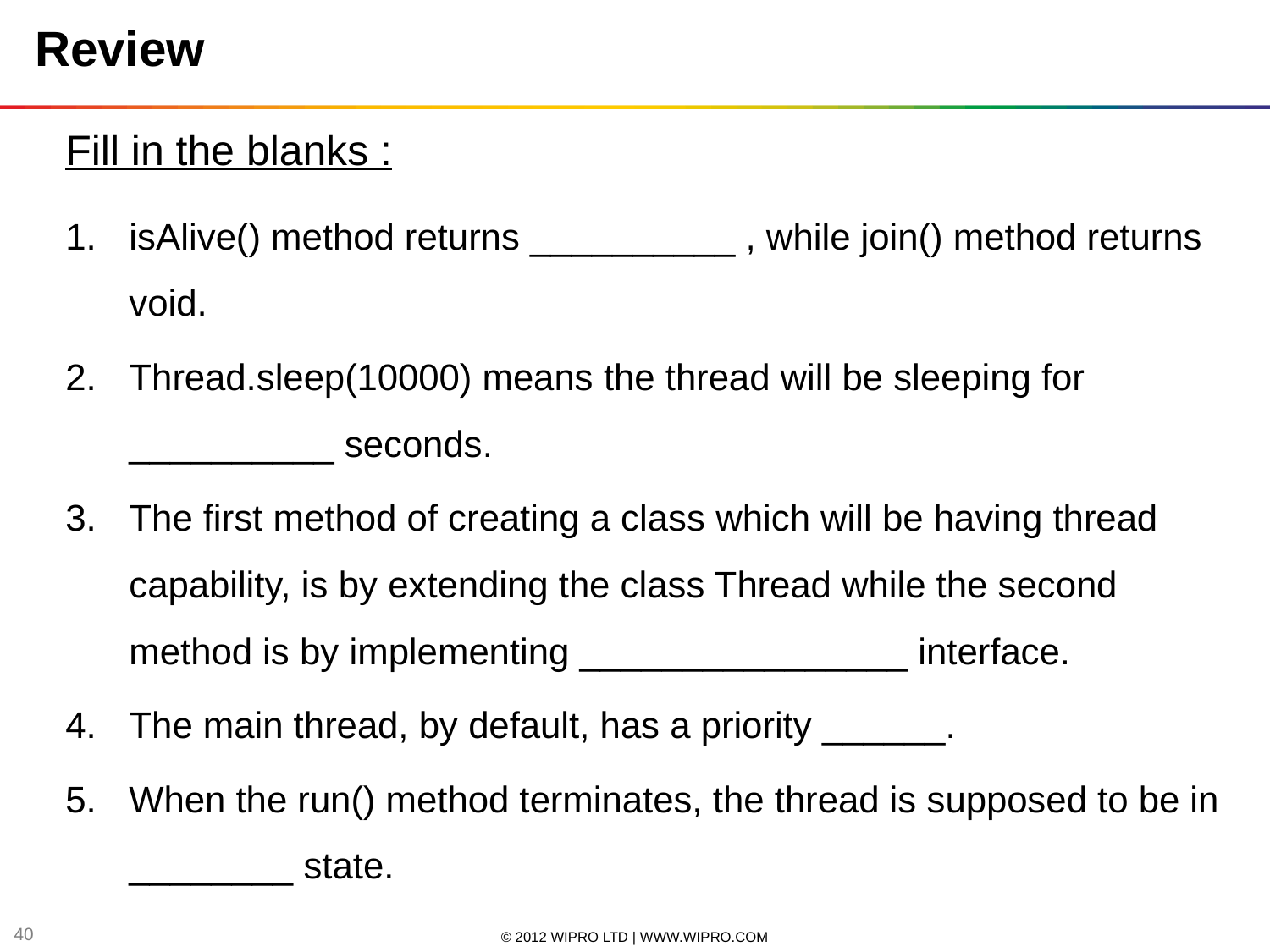

# Review
Fill in the blanks :

isAlive() method returns __________ , while join() method returns void.
Thread.sleep(10000) means the thread will be sleeping for __________ seconds.
The first method of creating a class which will be having thread capability, is by extending the class Thread while the second method is by implementing ________________ interface.
The main thread, by default, has a priority ______.
When the run() method terminates, the thread is supposed to be in ________ state.